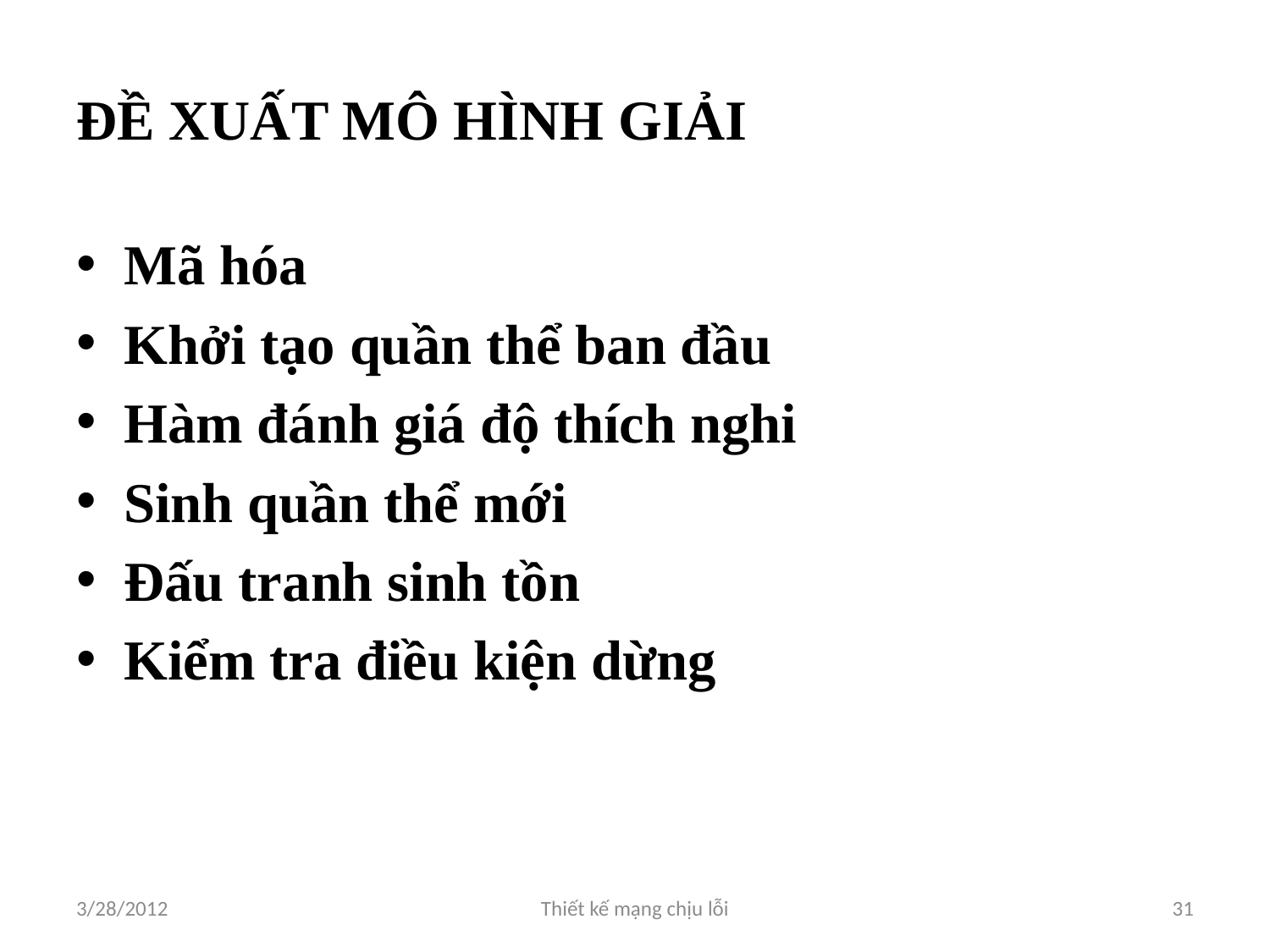

# ĐỀ XUẤT MÔ HÌNH GIẢI
Mã hóa
Khởi tạo quần thể ban đầu
Hàm đánh giá độ thích nghi
Sinh quần thể mới
Đấu tranh sinh tồn
Kiểm tra điều kiện dừng
3/28/2012
Thiết kế mạng chịu lỗi
31